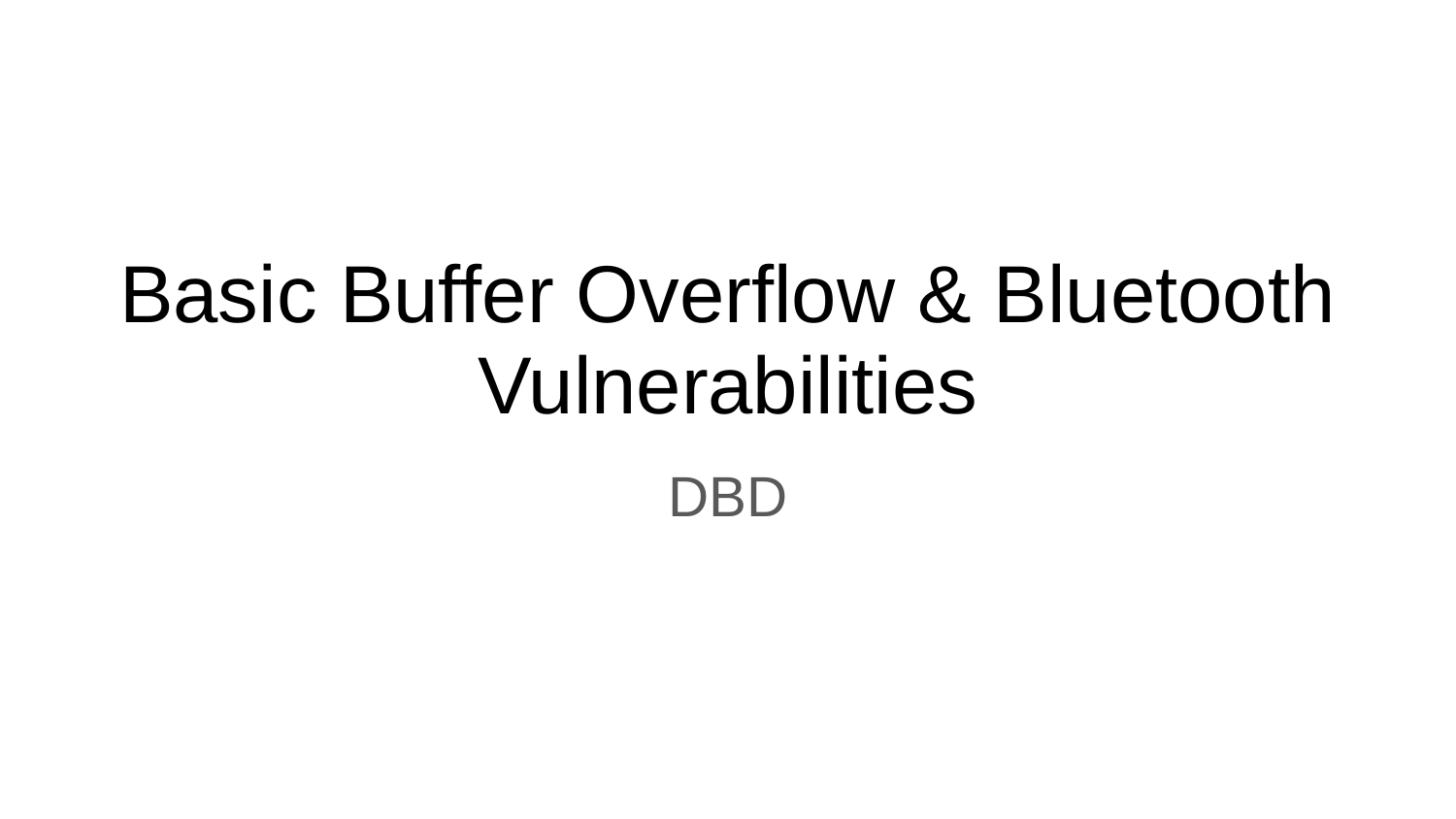

# Basic Buffer Overflow & Bluetooth Vulnerabilities
DBD